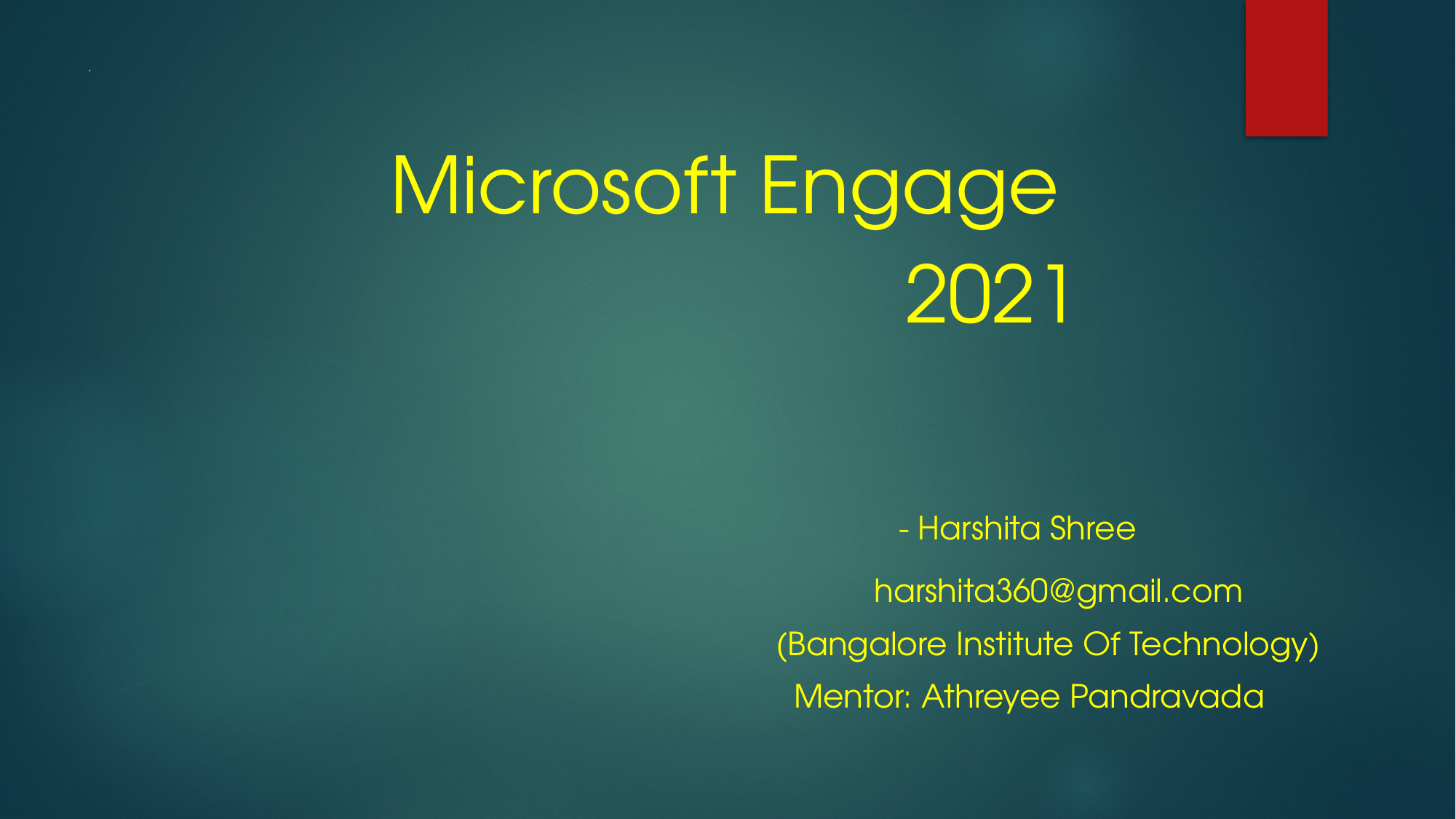

Microsoft Engage
                                       2021

                                       - Harshita Shree
                                                                                            harshita360@gmail.com
                                                                                 (Bangalore Institute Of Technology)
                                                                                   Mentor: Athreyee Pandravada

# .